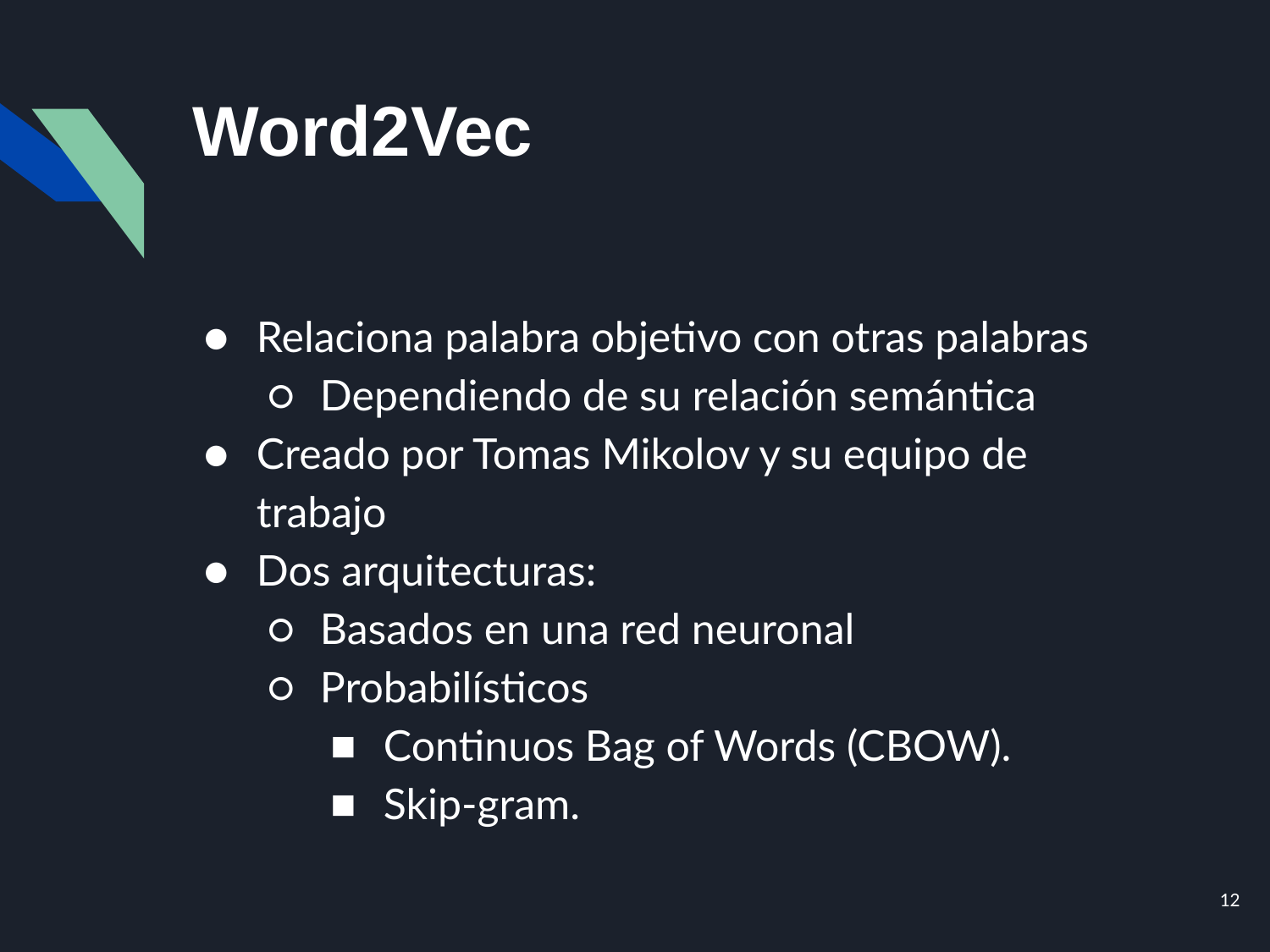

# Word2Vec
Relaciona palabra objetivo con otras palabras
Dependiendo de su relación semántica
Creado por Tomas Mikolov y su equipo de trabajo
Dos arquitecturas:
Basados en una red neuronal
Probabilísticos
Continuos Bag of Words (CBOW).
Skip-gram.
12